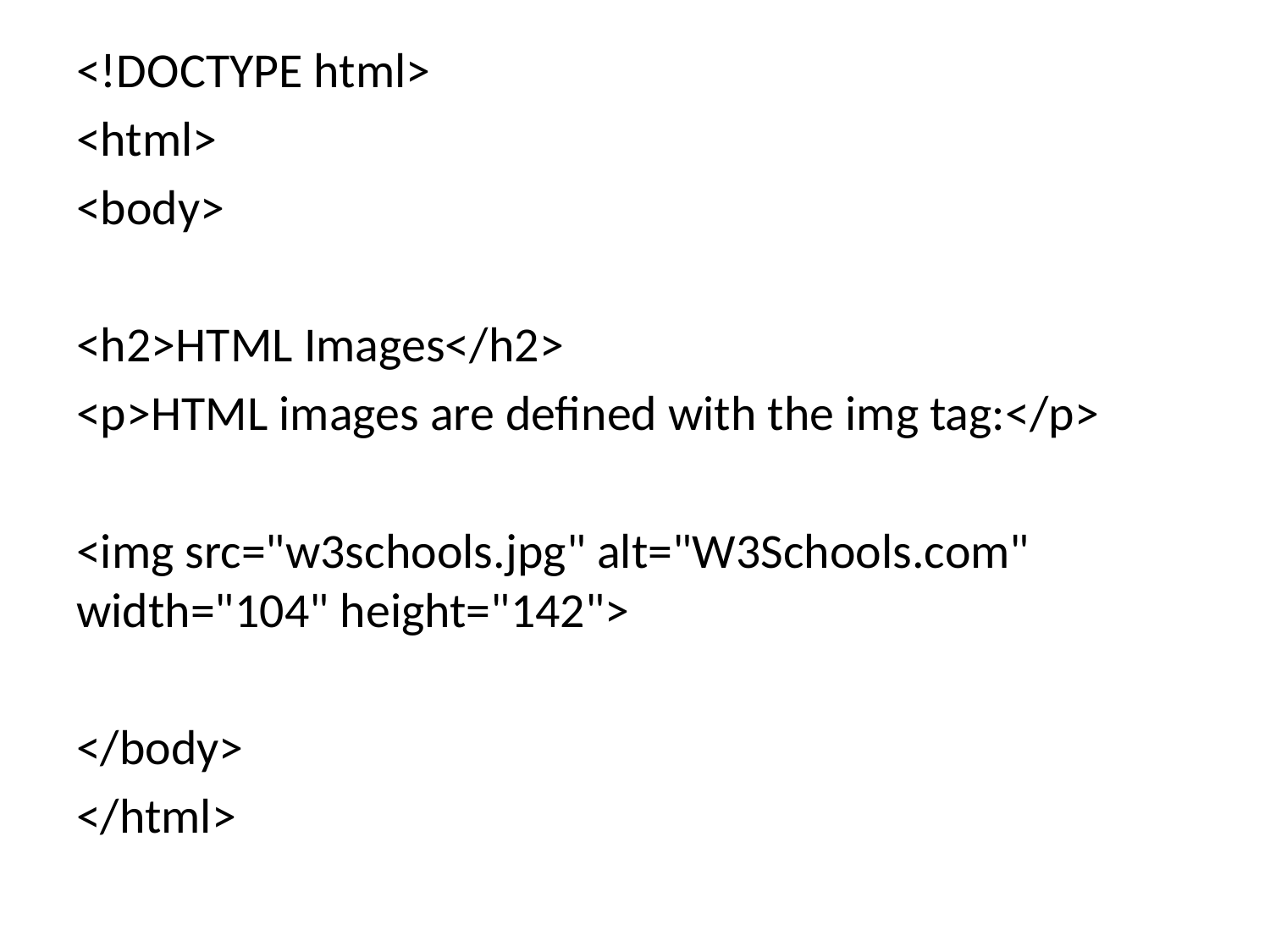

<!DOCTYPE html>
<html>
<body>

<h2>HTML Images</h2>
<p>HTML images are defined with the img tag:</p>

<img src="w3schools.jpg" alt="W3Schools.com" width="104" height="142">

</body>
</html>

#